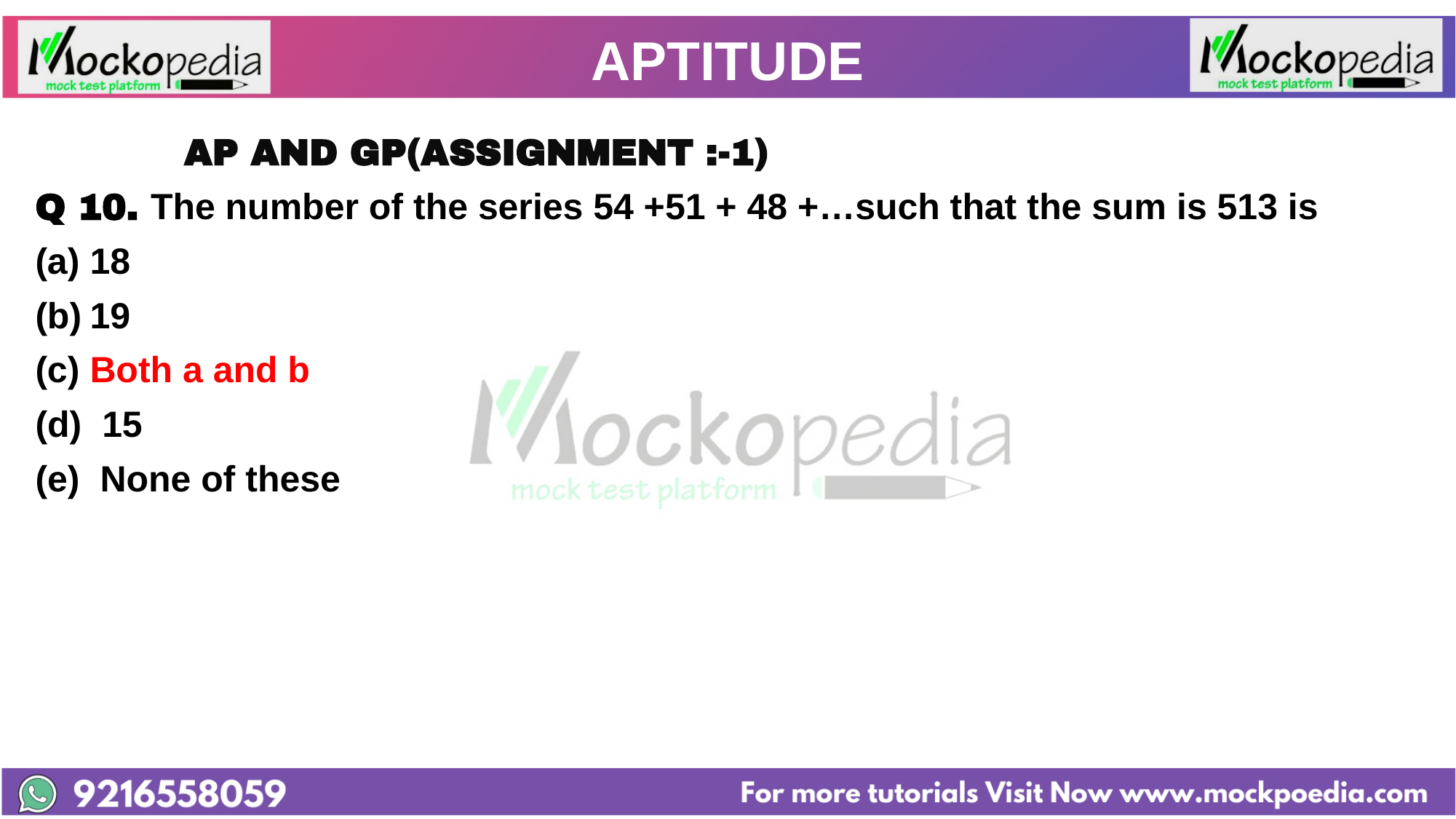

# APTITUDE
		 AP AND GP(ASSIGNMENT :-1)
Q 10. The number of the series 54 +51 + 48 +…such that the sum is 513 is
18
19
Both a and b
(d)  15
(e)  None of these